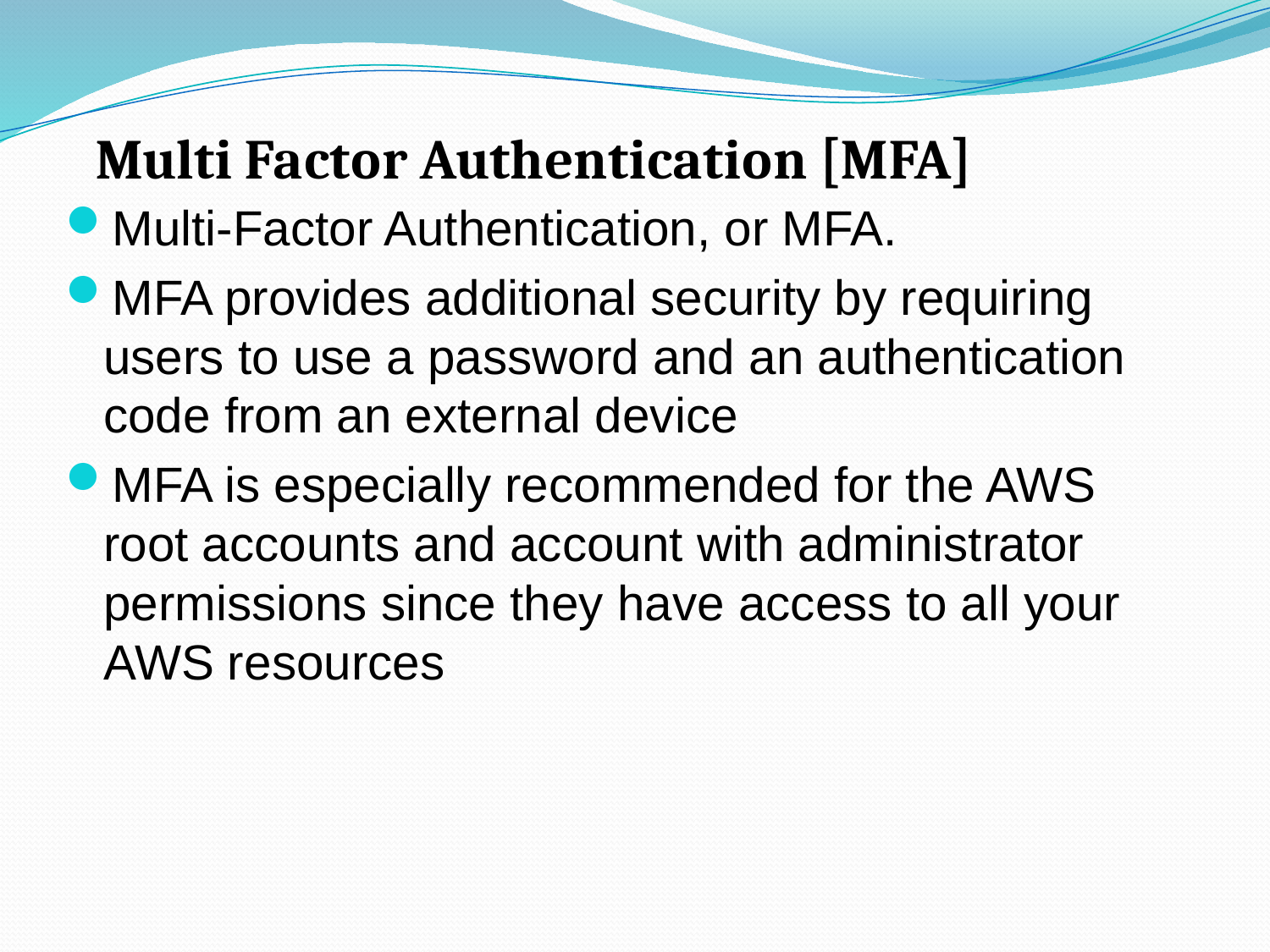

# Multi Factor Authentication [MFA]
Multi-Factor Authentication, or MFA.
MFA provides additional security by requiring users to use a password and an authentication code from an external device
MFA is especially recommended for the AWS root accounts and account with administrator permissions since they have access to all your AWS resources